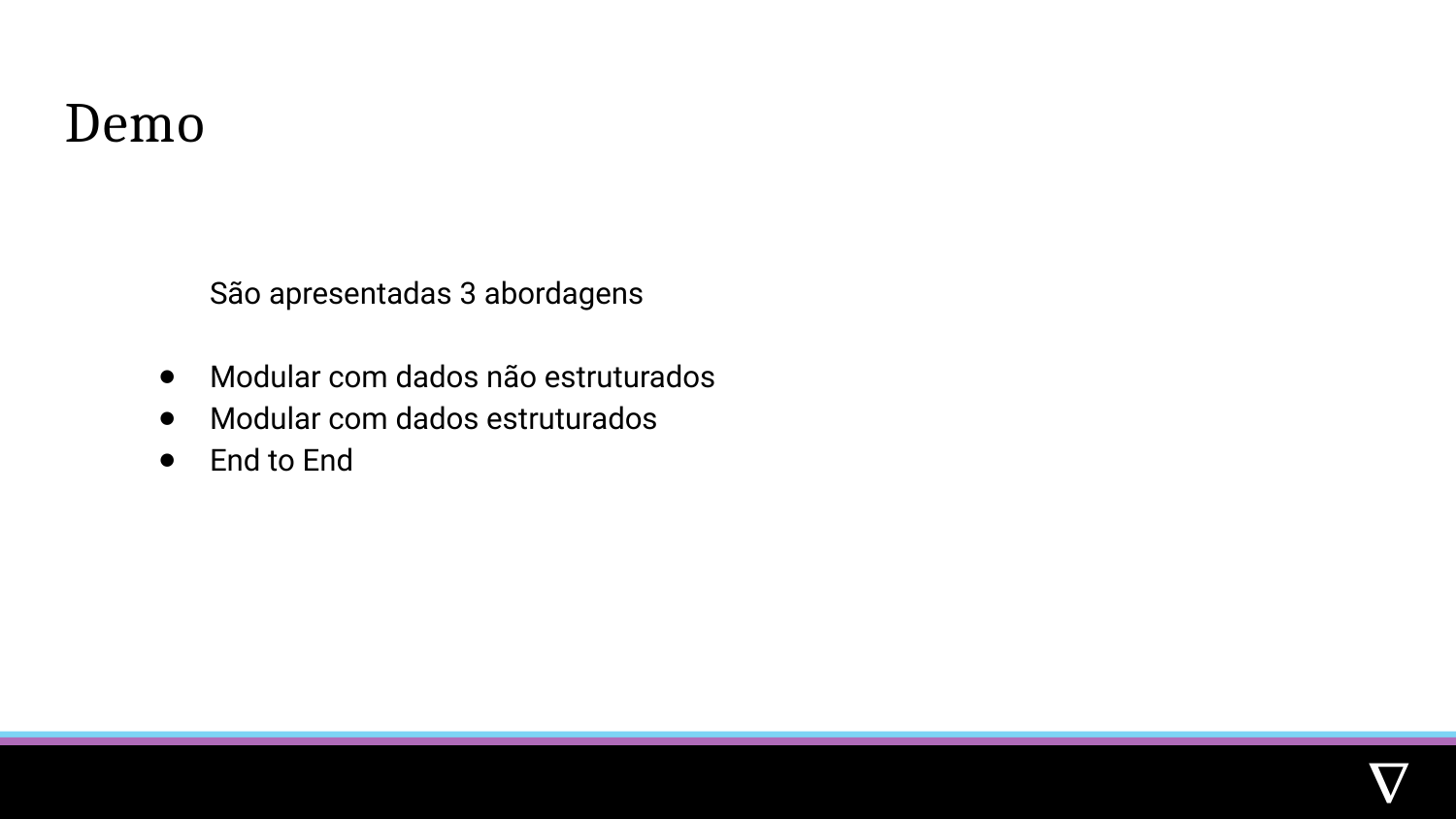

# Demo
São apresentadas 3 abordagens

Modular com dados não estruturados
Modular com dados estruturados
End to End